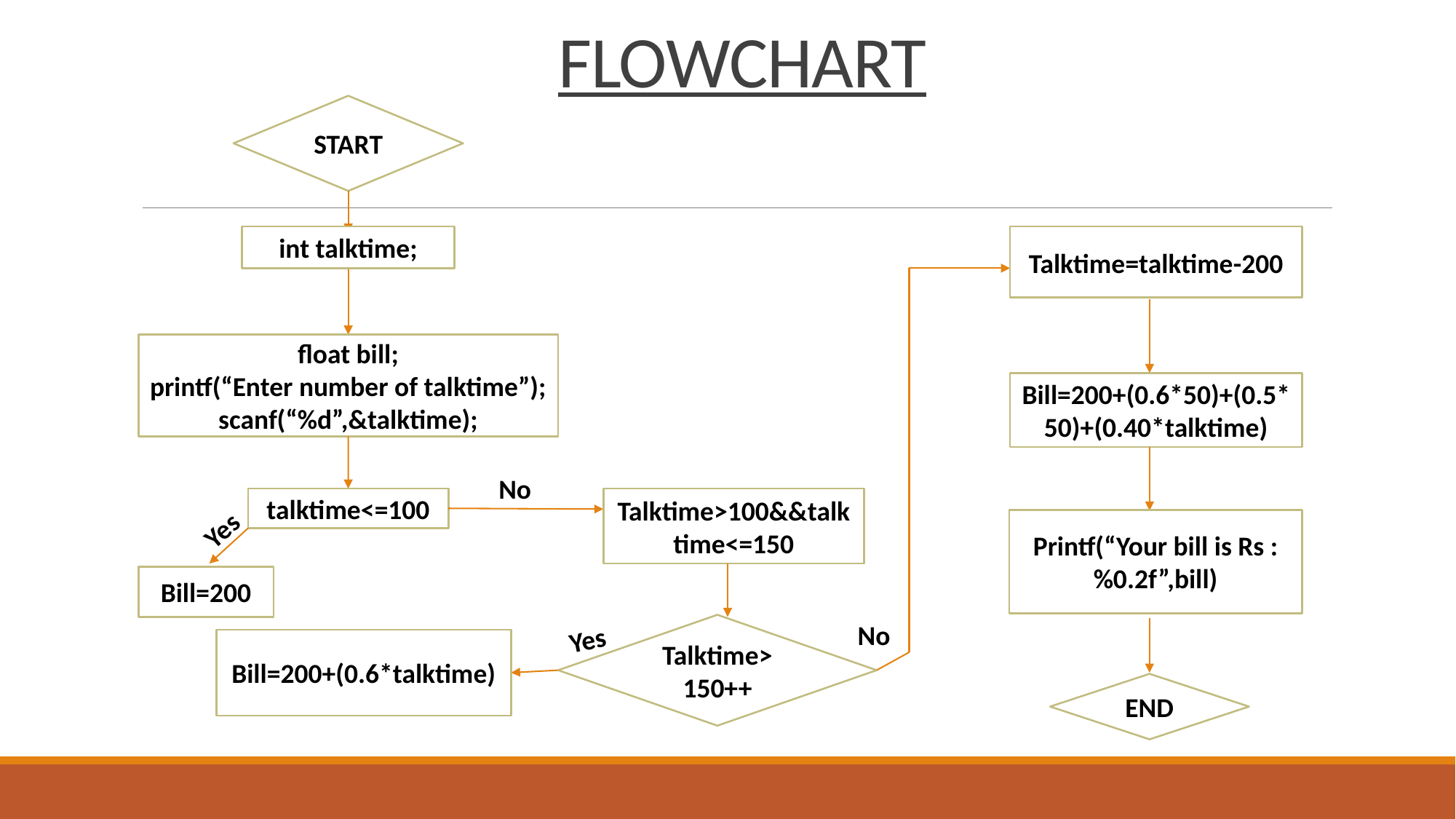

# FLOWCHART
n
START
int talktime;
Talktime=talktime-200
float bill;
printf(“Enter number of talktime”);
scanf(“%d”,&talktime);
Bill=200+(0.6*50)+(0.5*50)+(0.40*talktime)
No
talktime<=100
Talktime>100&&talktime<=150
Yes
Printf(“Your bill is Rs : %0.2f”,bill)
Bill=200
No
Talktime>
150++
Yes
Bill=200+(0.6*talktime)
END